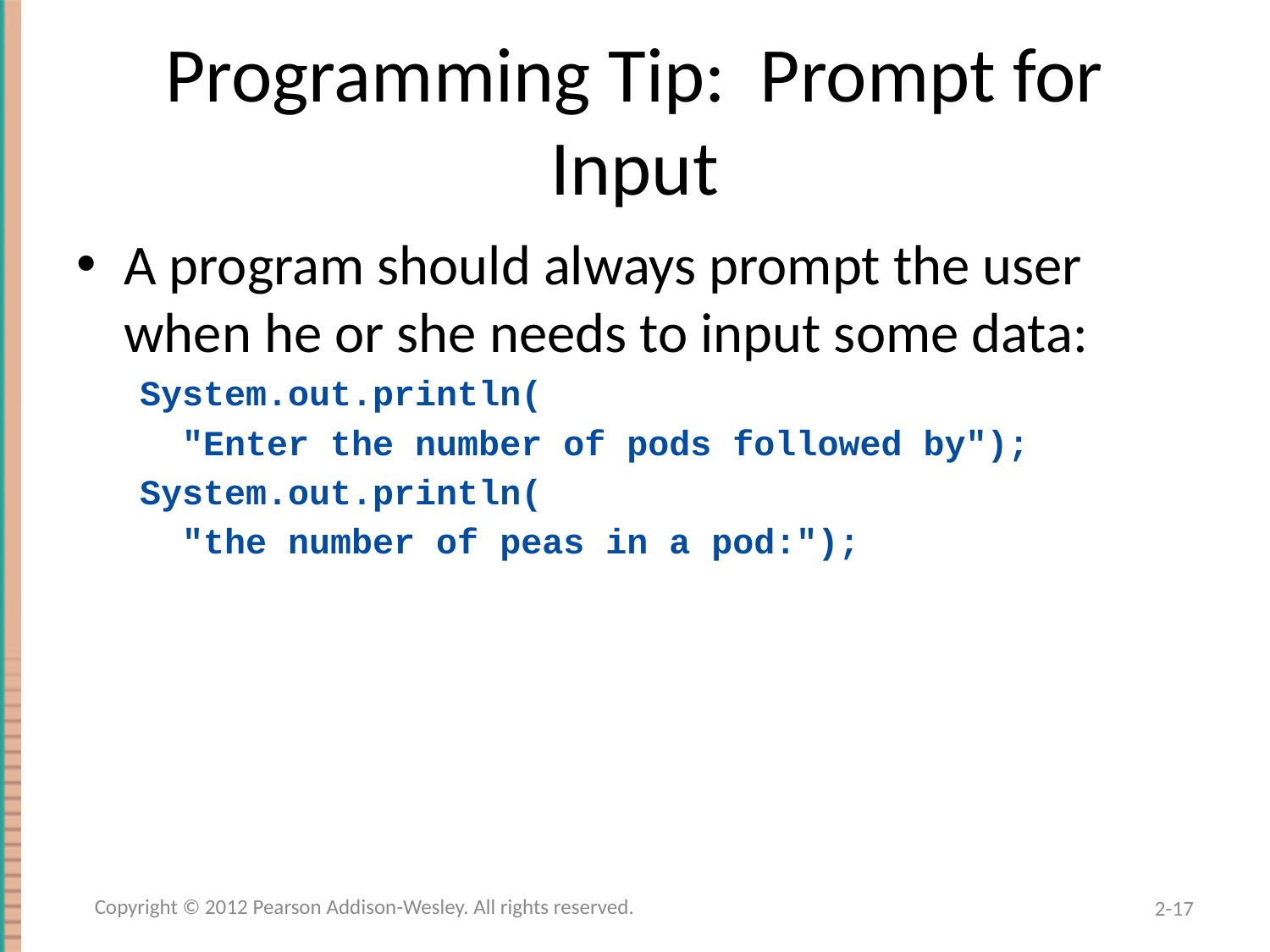

# Programming Tip:  Prompt for Input
A program should always prompt the user when he or she needs to input some data:
System.out.println(
  "Enter the number of pods followed by");
System.out.println(
  "the number of peas in a pod:");
Copyright © 2012 Pearson Addison-Wesley. All rights reserved.
2-17